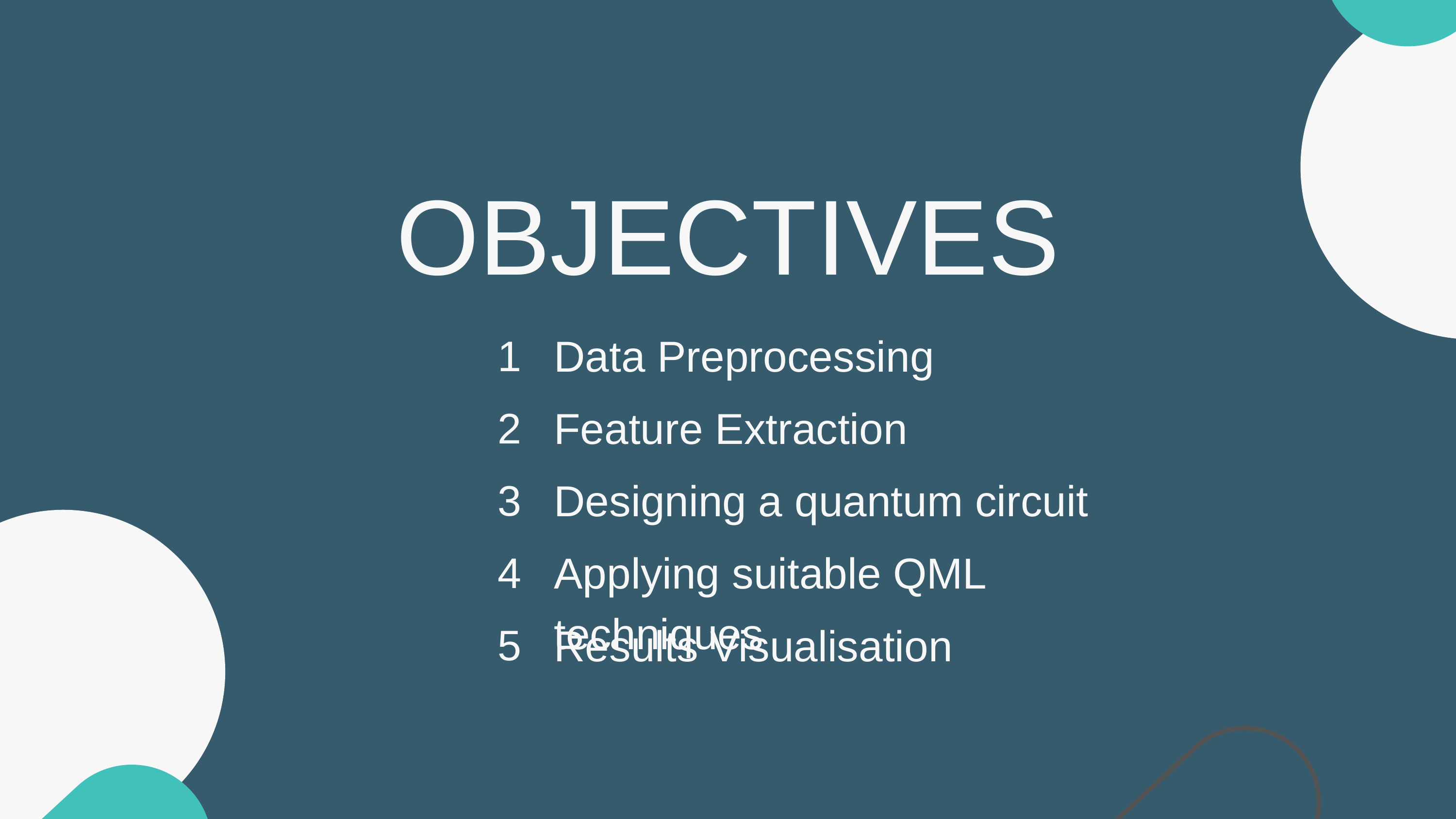

OBJECTIVES
Data Preprocessing
1
Feature Extraction
2
Designing a quantum circuit
3
Applying suitable QML techniques
4
Results Visualisation

5